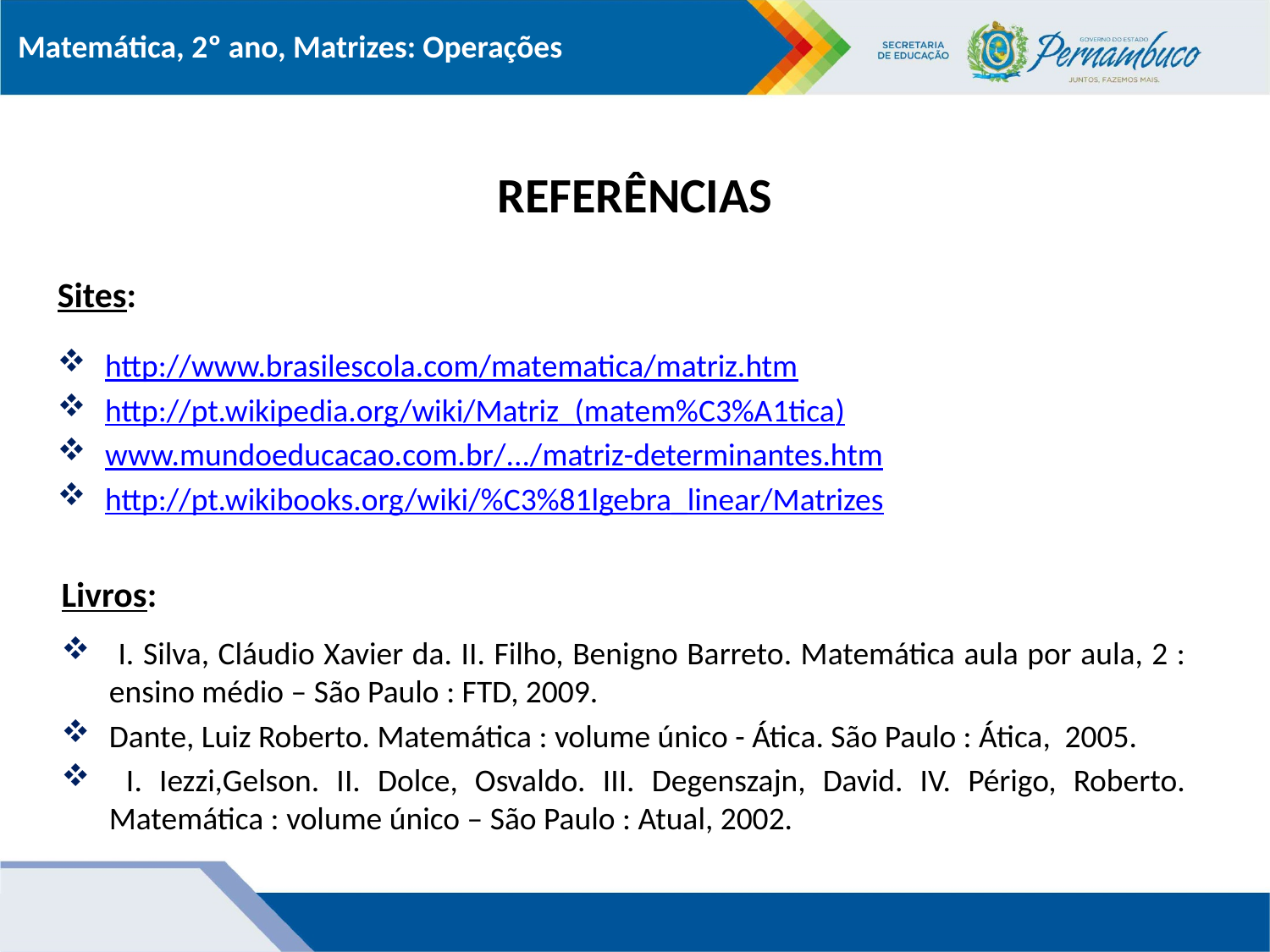

# REFERÊNCIAS
Sites:

http://www.brasilescola.com/matematica/matriz.htm
http://pt.wikipedia.org/wiki/Matriz_(matem%C3%A1tica)
www.mundoeducacao.com.br/.../matriz-determinantes.htm
http://pt.wikibooks.org/wiki/%C3%81lgebra_linear/Matrizes

Livros:

 I. Silva, Cláudio Xavier da. II. Filho, Benigno Barreto. Matemática aula por aula, 2 : ensino médio – São Paulo : FTD, 2009.
Dante, Luiz Roberto. Matemática : volume único - Ática. São Paulo : Ática,  2005.
 I. Iezzi,Gelson. II. Dolce, Osvaldo. III. Degenszajn, David. IV. Périgo, Roberto. Matemática : volume único – São Paulo : Atual, 2002.